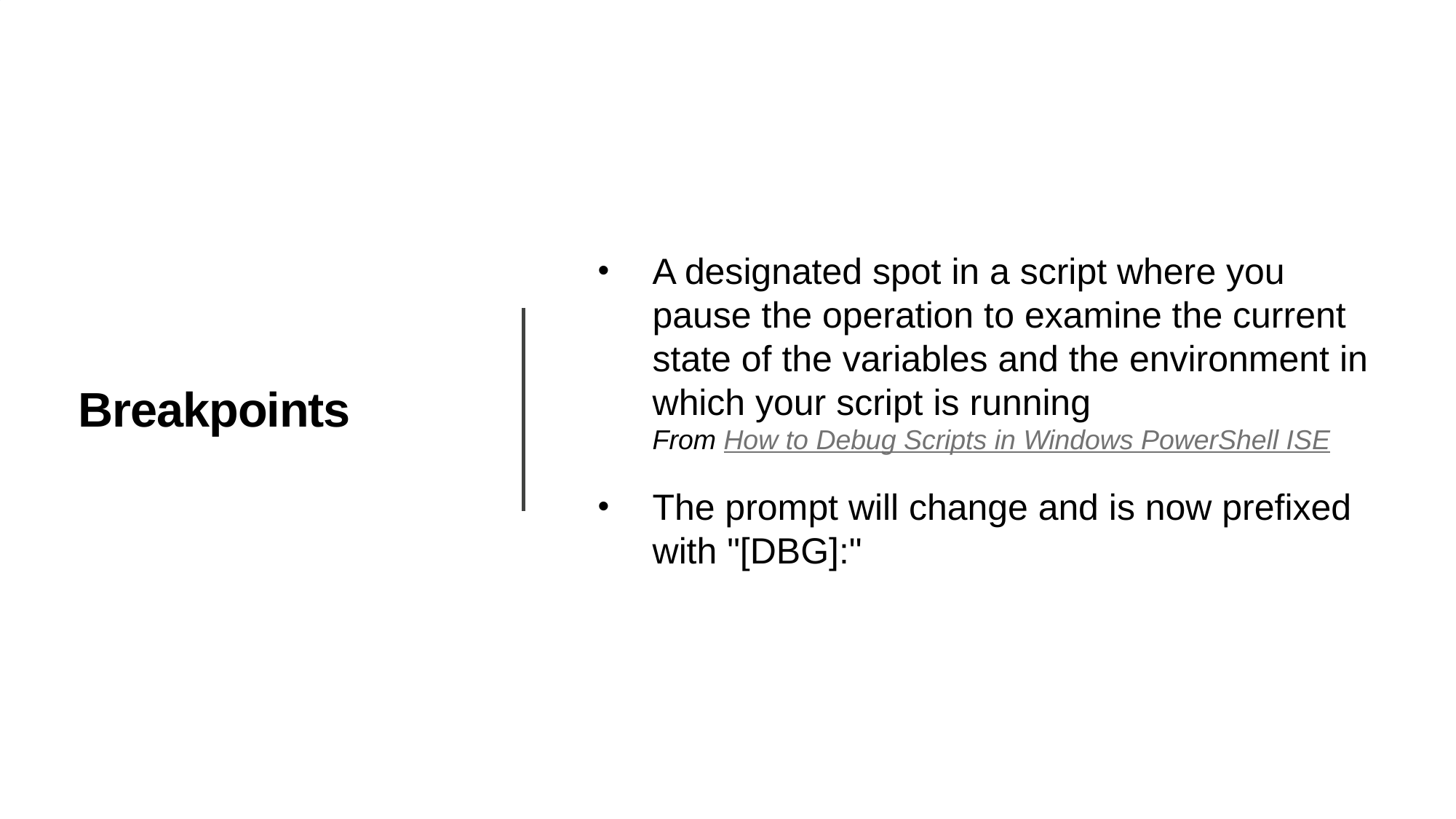

A designated spot in a script where you pause the operation to examine the current state of the variables and the environment in which your script is running
From How to Debug Scripts in Windows PowerShell ISE
The prompt will change and is now prefixed with "[DBG]:"

# Breakpoints